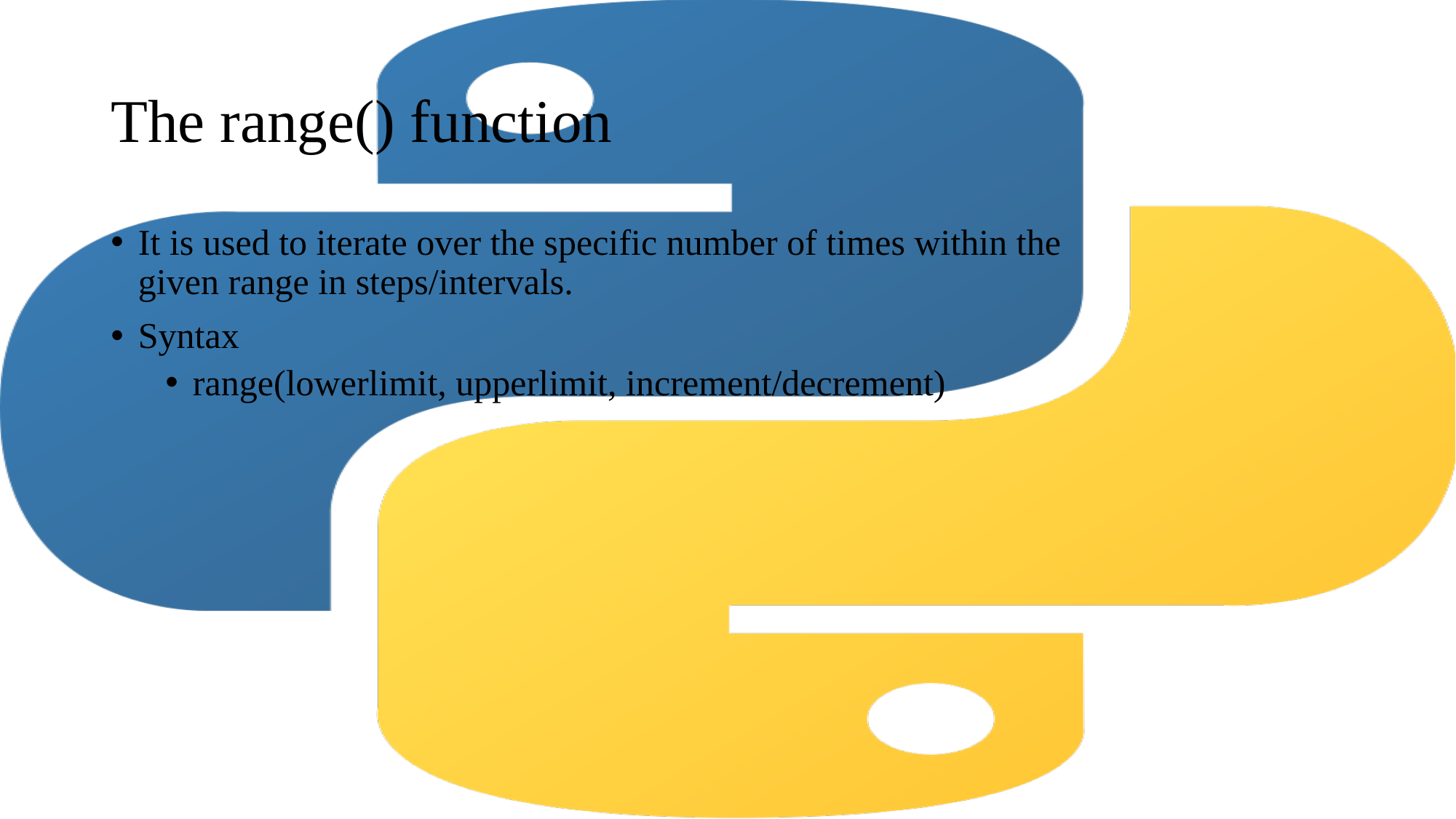

# The range() function
It is used to iterate over the specific number of times within the given range in steps/intervals.
Syntax
range(lowerlimit, upperlimit, increment/decrement)